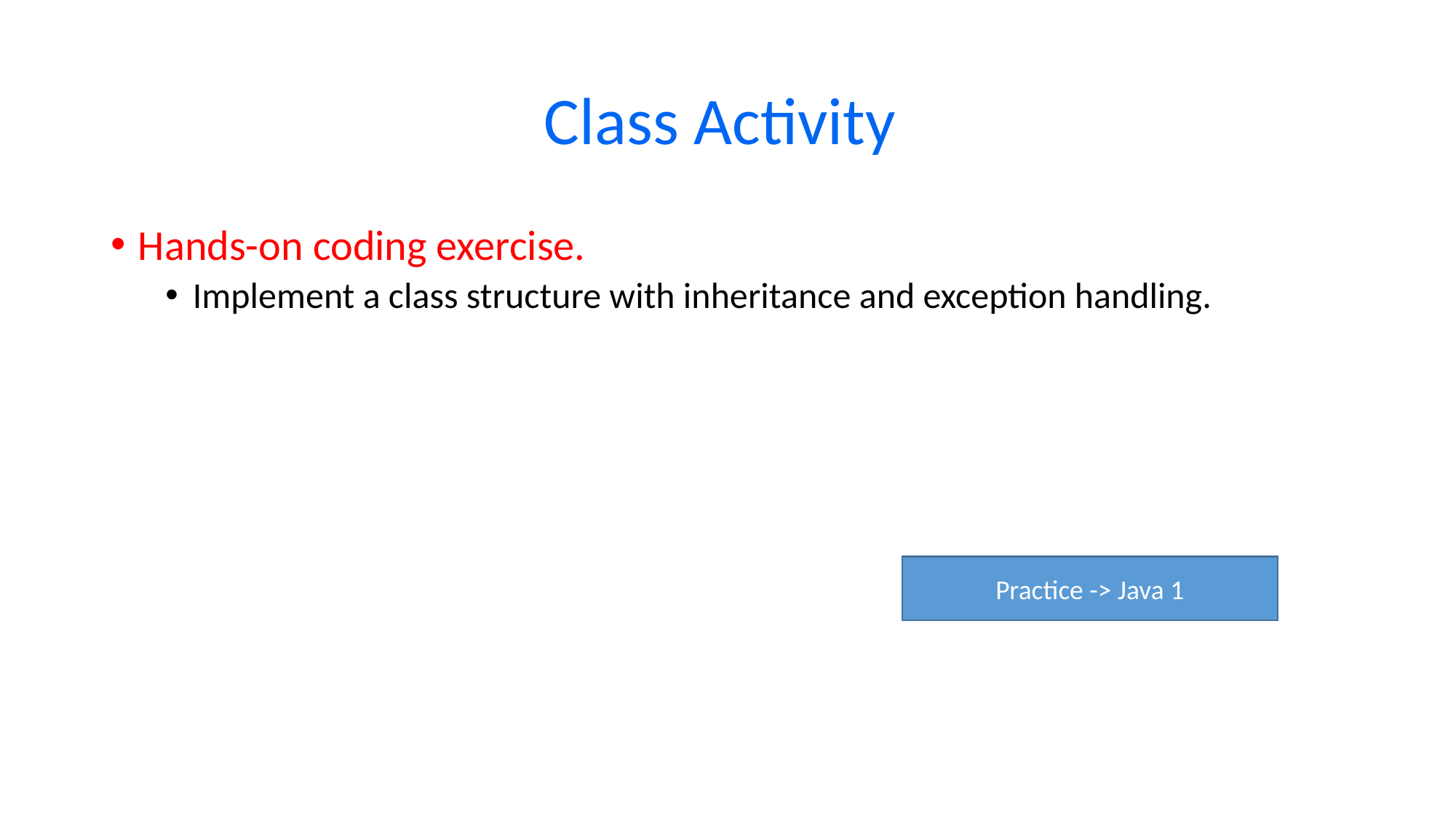

# Class Activity
Hands-on coding exercise.
Implement a class structure with inheritance and exception handling.
Practice -> Java 1